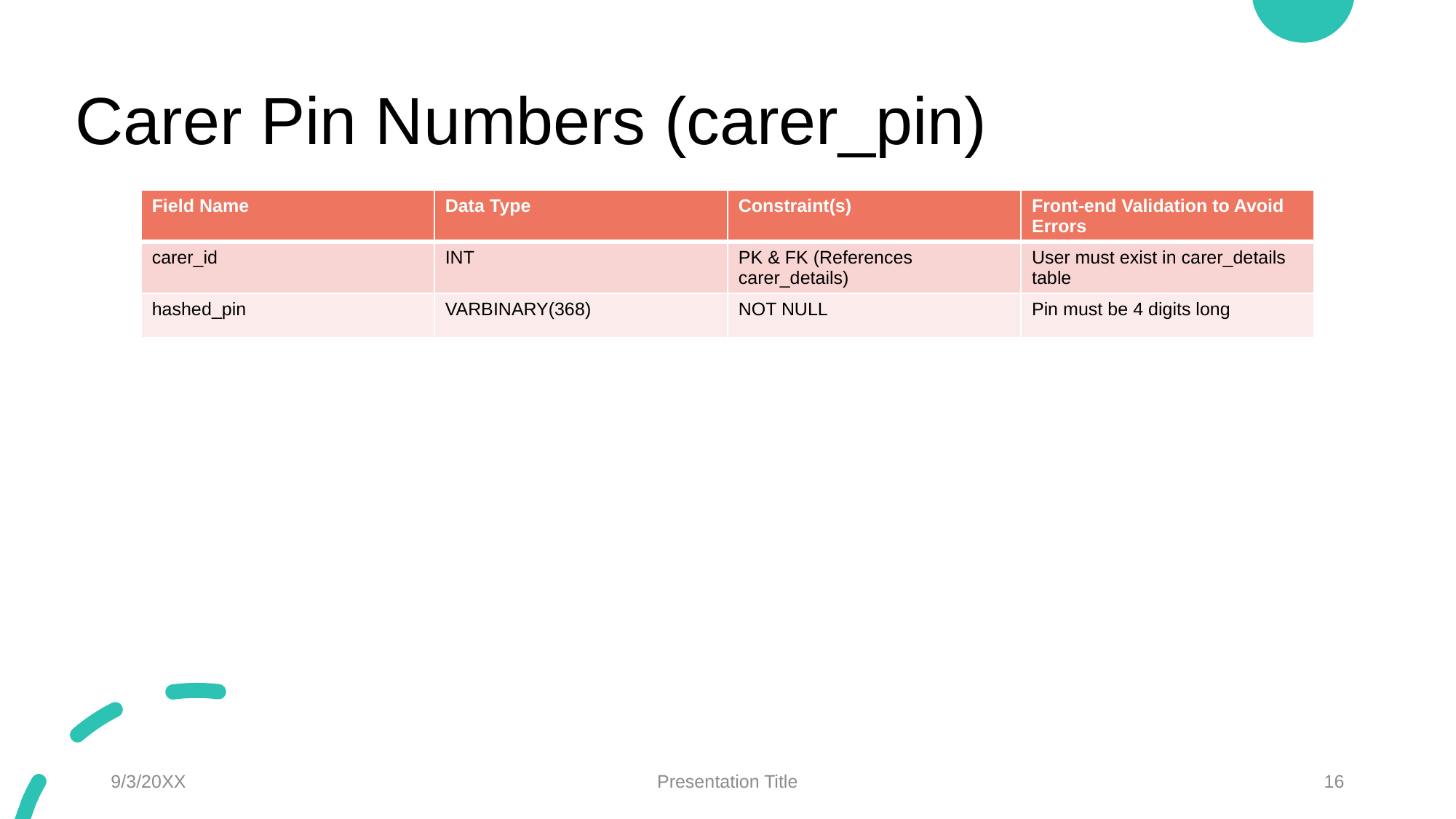

# Carer Pin Numbers (carer_pin)
| Field Name | Data Type | Constraint(s) | Front-end Validation to Avoid Errors |
| --- | --- | --- | --- |
| carer\_id | INT | PK & FK (References carer\_details) | User must exist in carer\_details table |
| hashed\_pin | VARBINARY(368) | NOT NULL | Pin must be 4 digits long |
9/3/20XX
Presentation Title
16